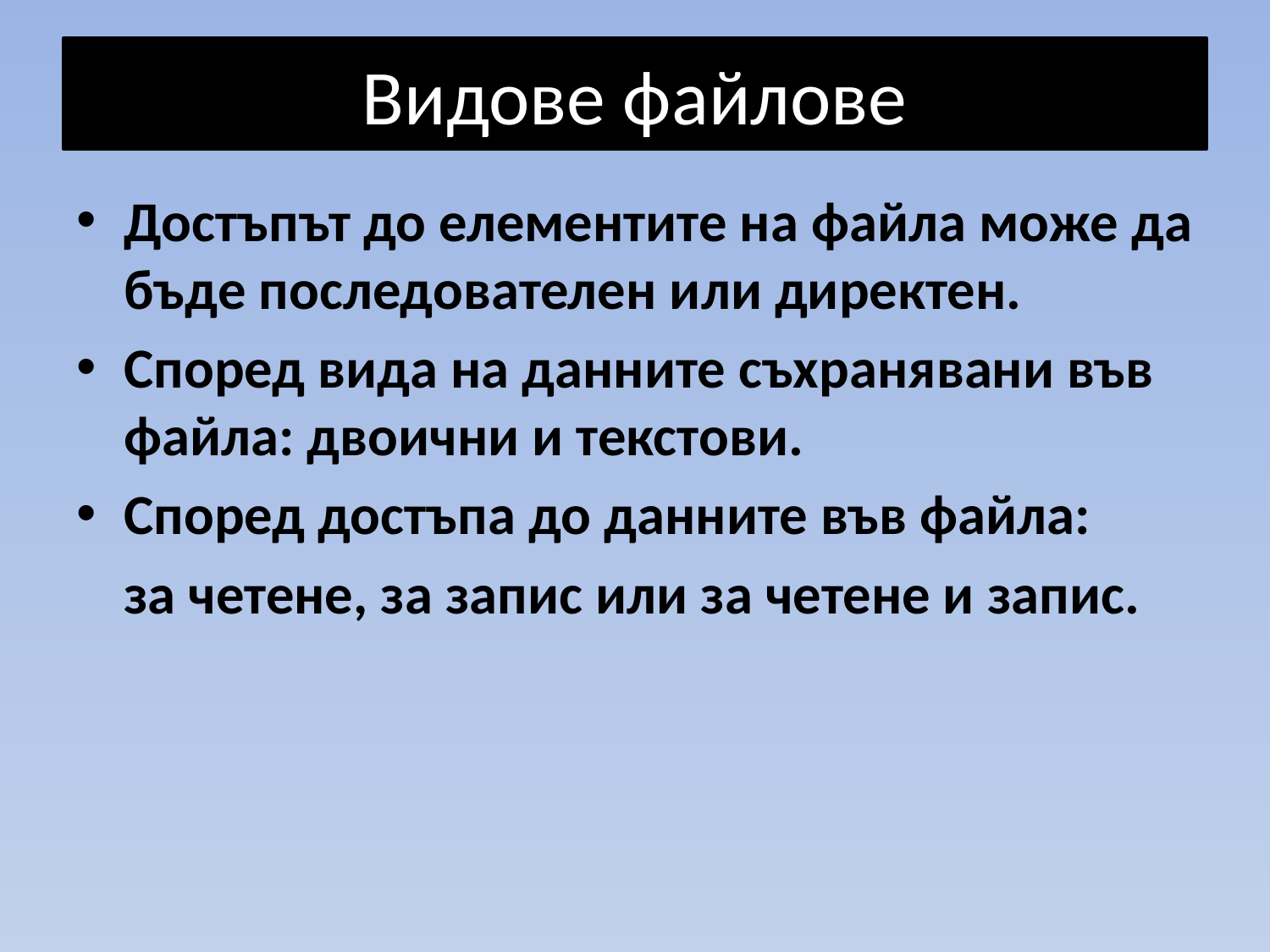

# Видове файлове
Достъпът до елементите на файла може да бъде последователен или директен.
Според вида на данните съхранявани във файла: двоични и текстови.
Според достъпа до данните във файла:
	за четене, за запис или за четене и запис.